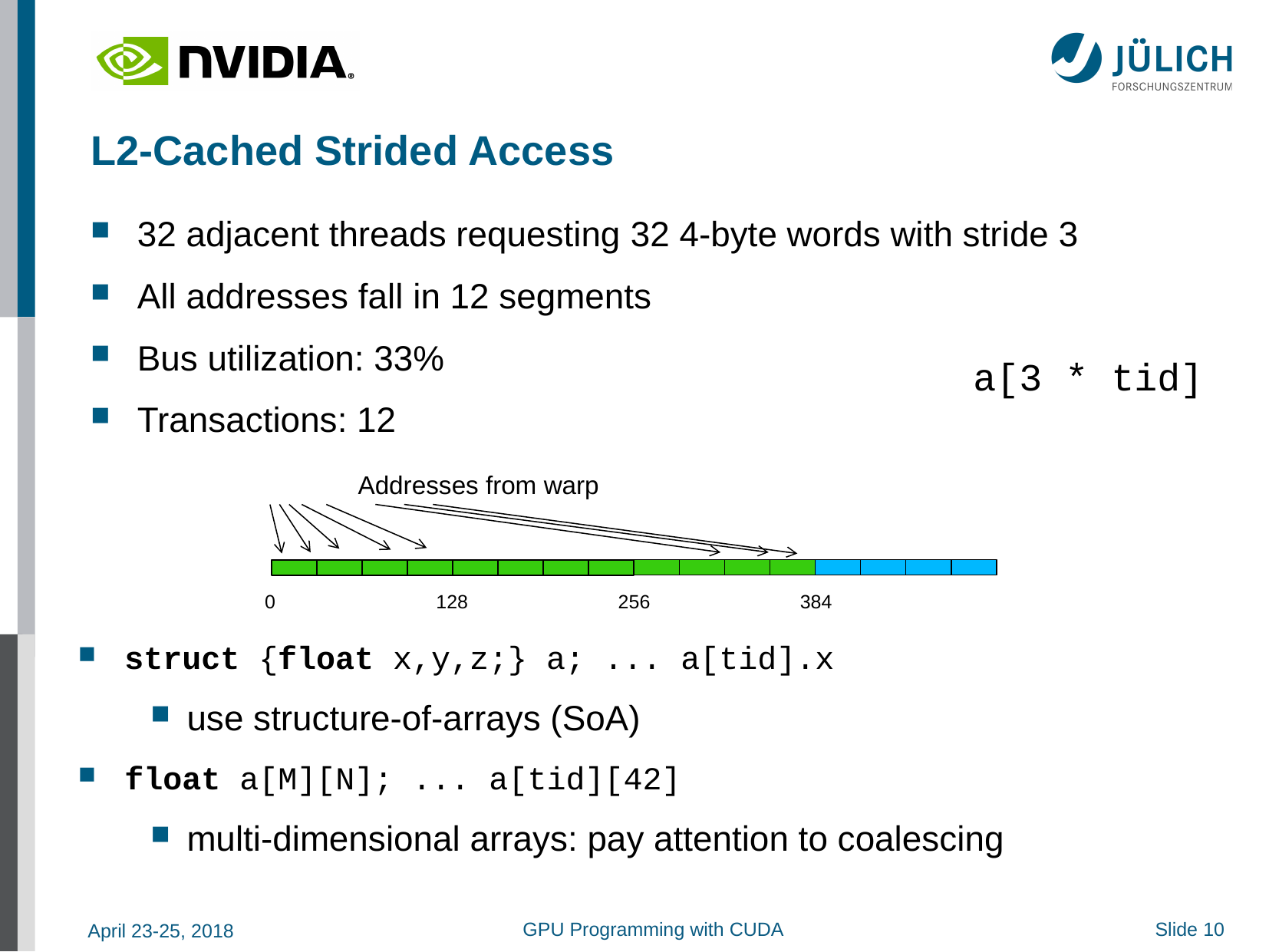

L2-Cached Strided Access
  32 adjacent threads requesting 32 4-byte words with stride 3
  All addresses fall in 12 segments
  Bus utilization: 33%
  Transactions: 12
a[3 * tid]
Addresses from warp

0                              128                            256                            384
 struct {float x,y,z;} a; ... a[tid].x
use structure-of-arrays (SoA)
 float a[M][N]; ... a[tid][42]
multi-dimensional arrays: pay attention to coalescing

GPU Programming with CUDA
Slide 10
April 23-25, 2018